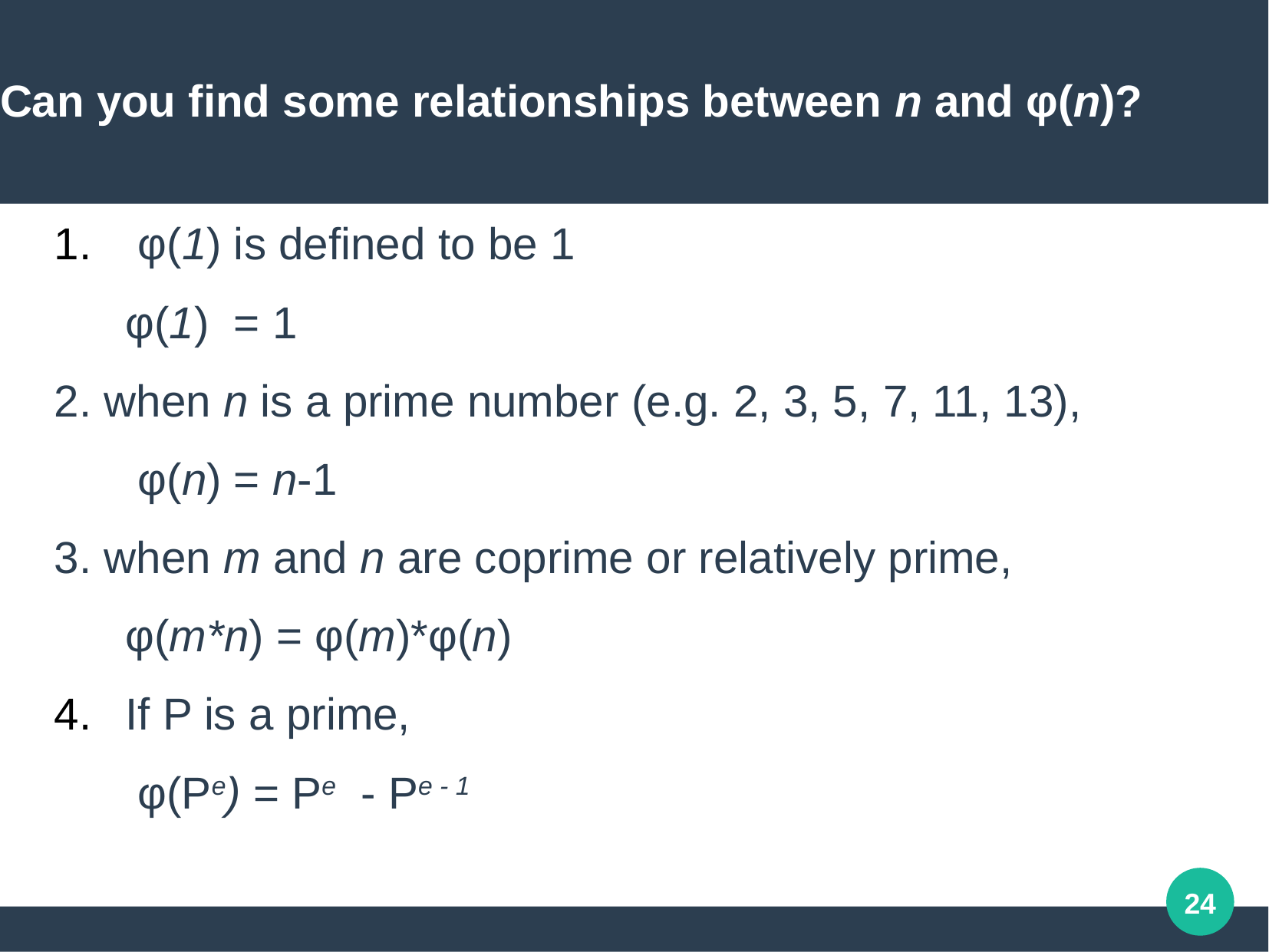

# Can you find some relationships between n and φ(n)?
 φ(1) is defined to be 1
	φ(1)  = 1
2. when n is a prime number (e.g. 2, 3, 5, 7, 11, 13),
	 φ(n) = n-1
3. when m and n are coprime or relatively prime,
	φ(m*n) = φ(m)*φ(n)
If P is a prime,
	 φ(Pe) = Pe  - Pe - 1

24